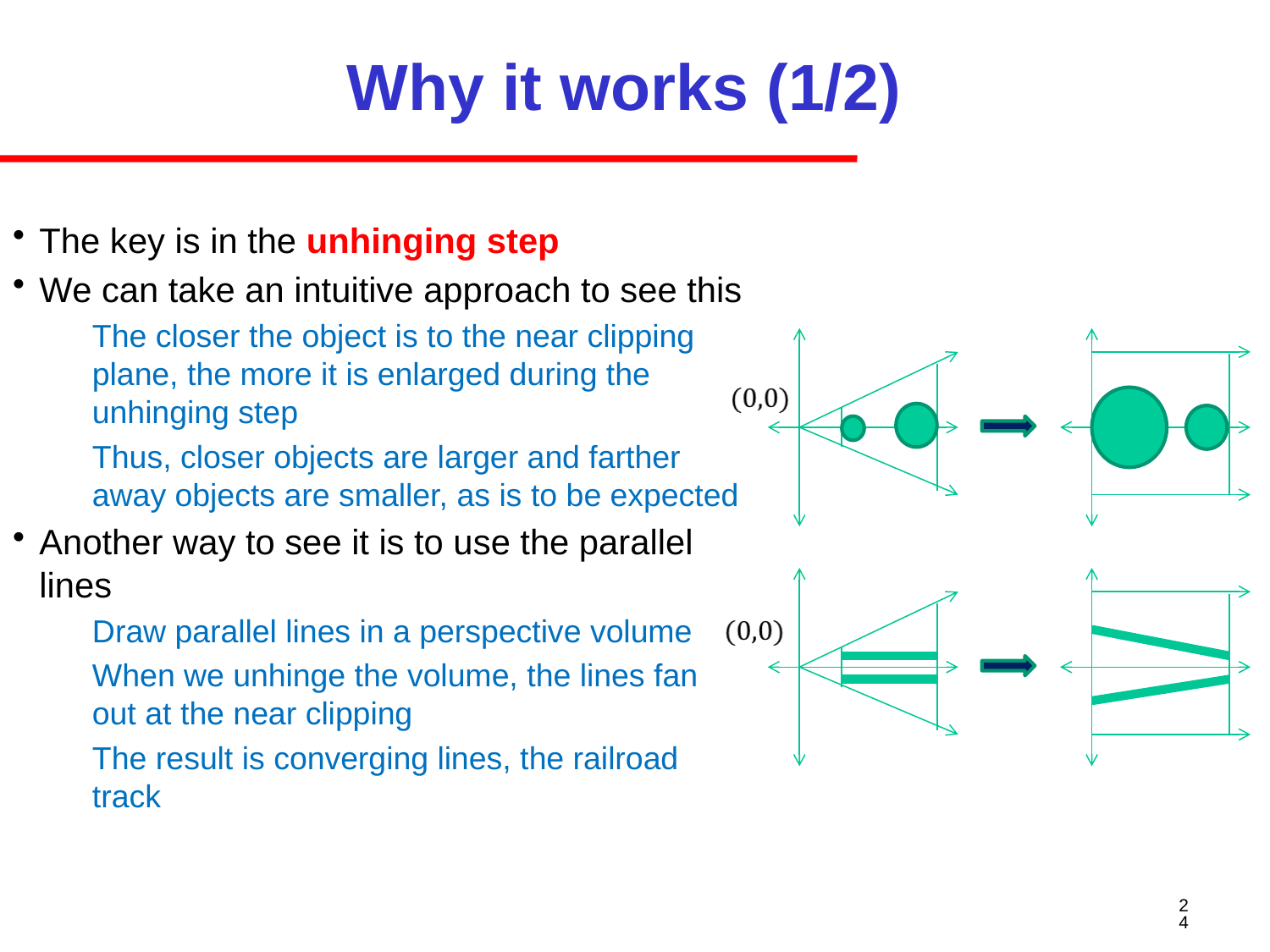

# Why it works (1/2)
The key is in the unhinging step
We can take an intuitive approach to see this
The closer the object is to the near clipping plane, the more it is enlarged during the unhinging step
Thus, closer objects are larger and farther away objects are smaller, as is to be expected
Another way to see it is to use the parallel lines
Draw parallel lines in a perspective volume
When we unhinge the volume, the lines fan out at the near clipping
The result is converging lines, the railroad track

24